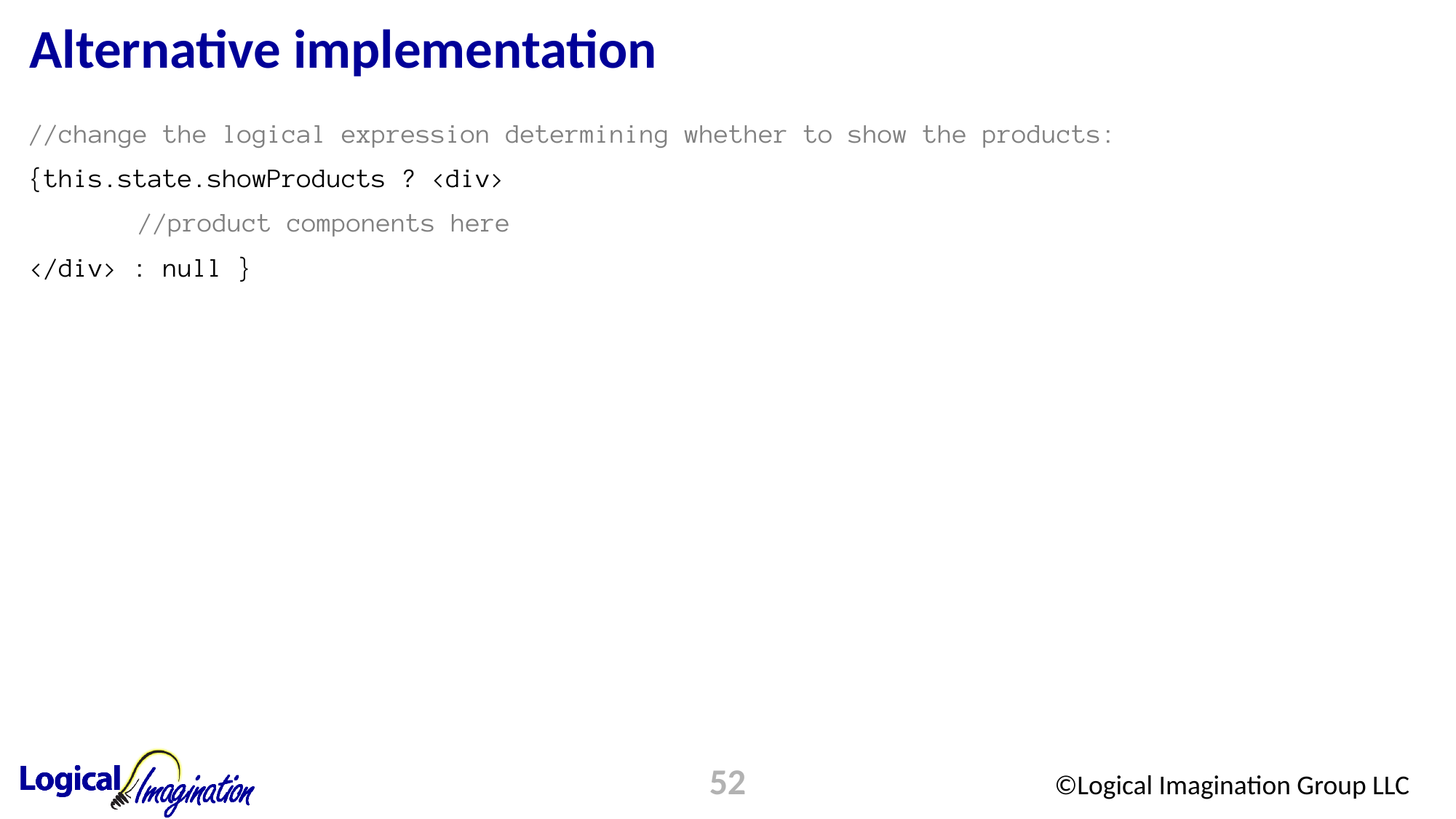

# Alternative implementation
//change the logical expression determining whether to show the products:
{this.state.showProducts ? <div>
	//product components here
</div> : null }

52